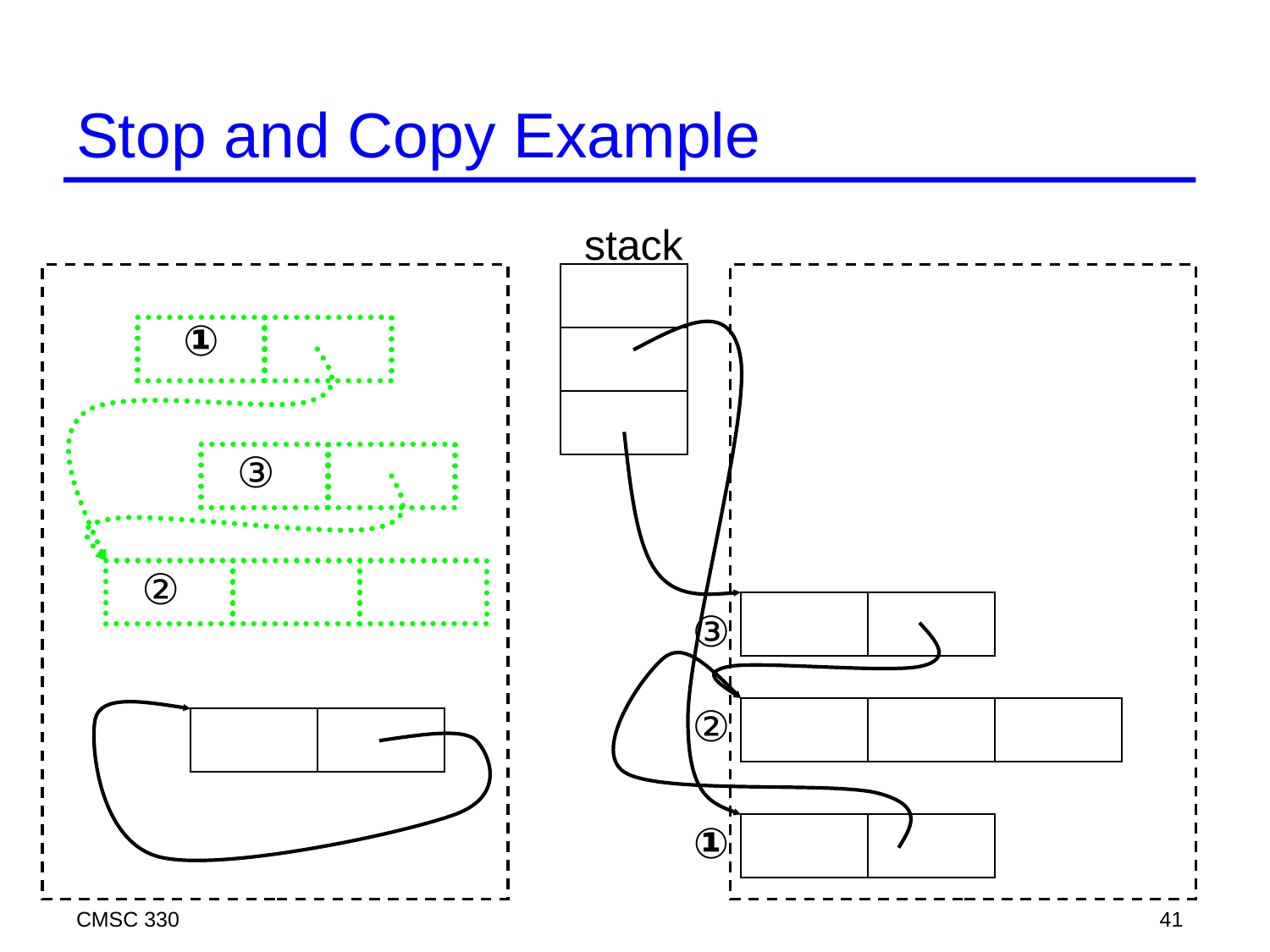

# Stop and Copy Example
stack

①

③

②

③

②

①

CMSC 330
41